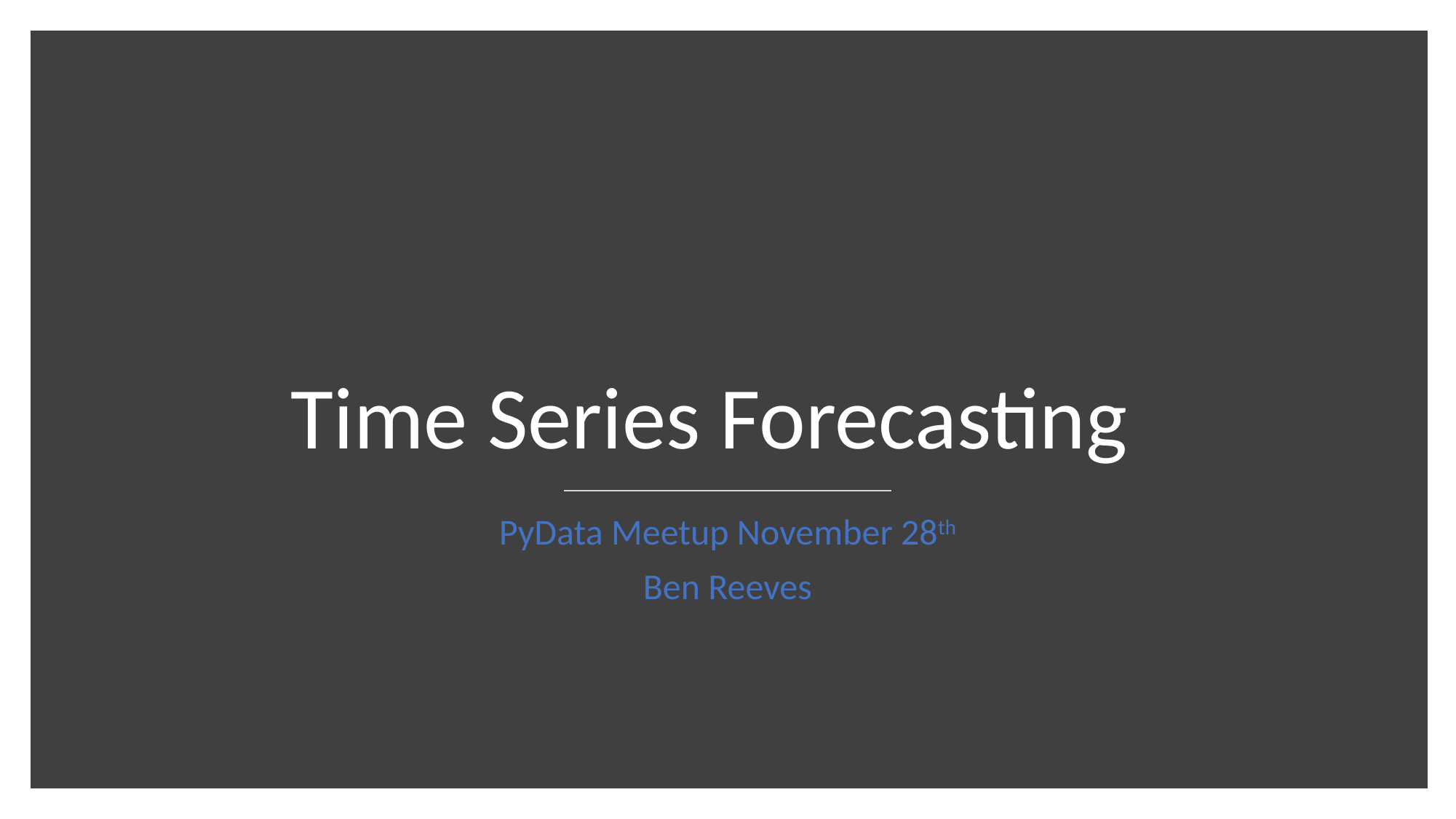

# Time Series Forecasting
PyData Meetup November 28th
Ben Reeves